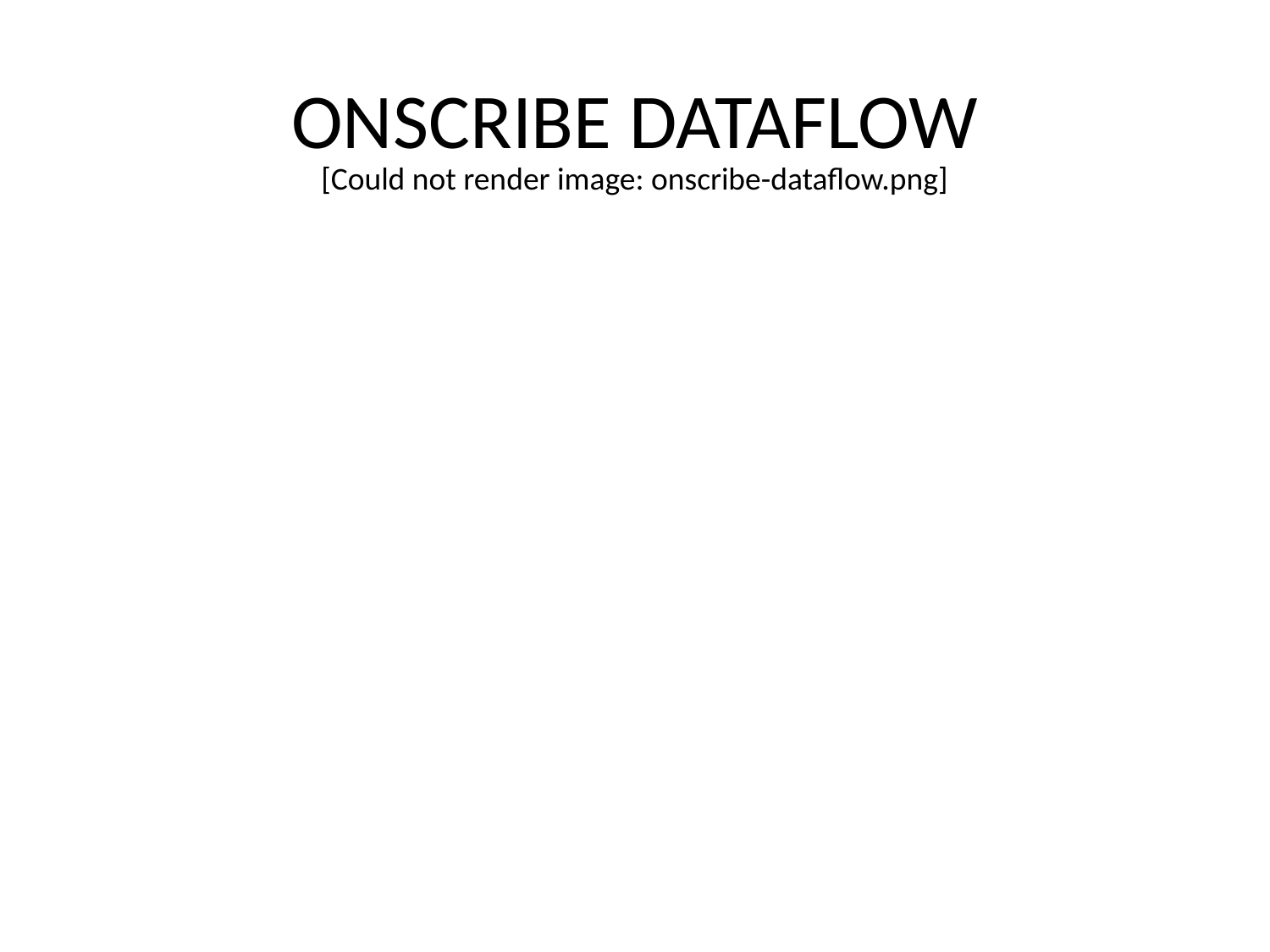

# ONSCRIBE DATAFLOW
[Could not render image: onscribe-dataflow.png]